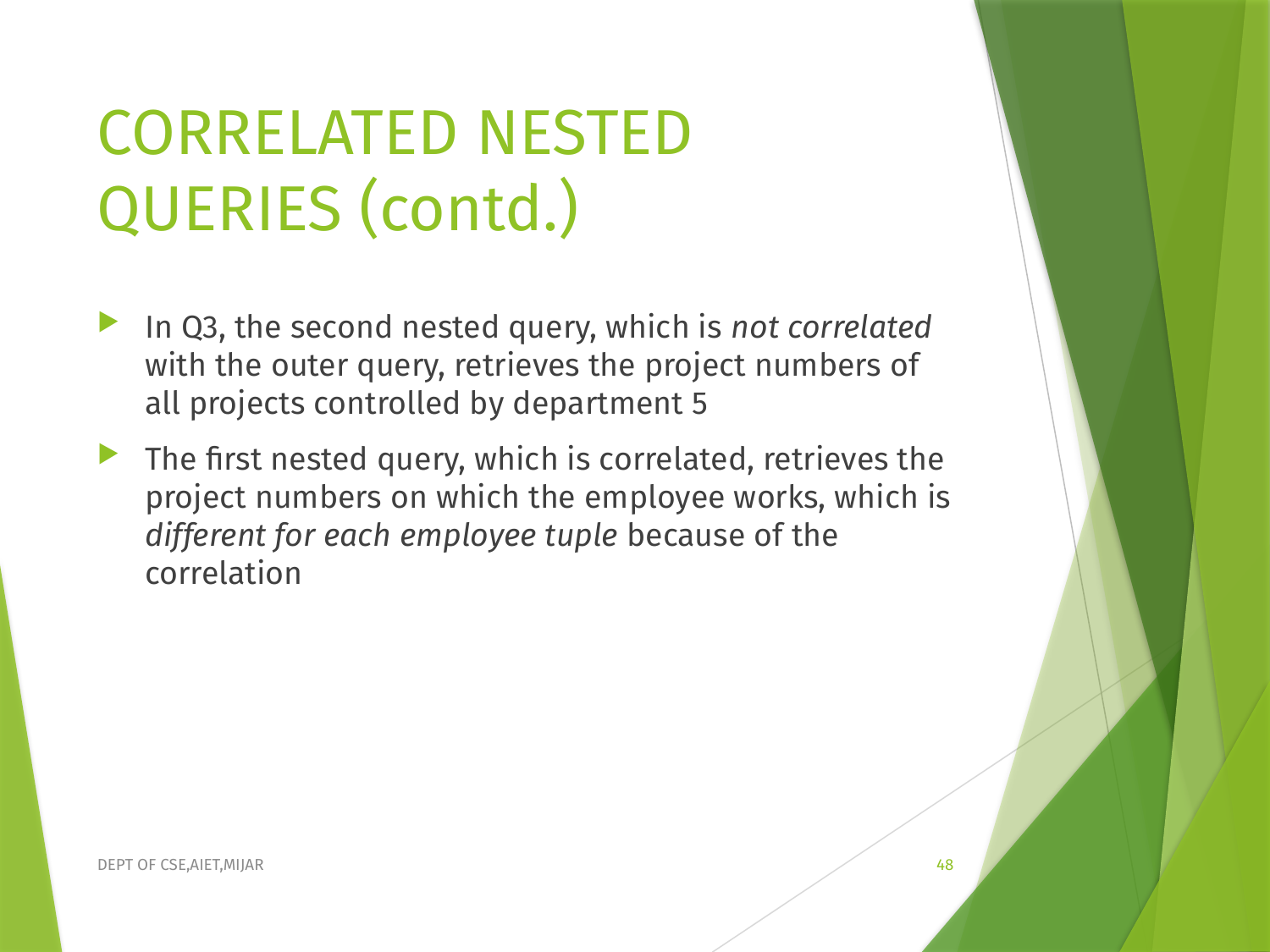

# CORRELATED NESTED QUERIES (contd.)
In Q3, the second nested query, which is not correlated with the outer query, retrieves the project numbers of all projects controlled by department 5
The first nested query, which is correlated, retrieves the project numbers on which the employee works, which is different for each employee tuple because of the correlation
DEPT OF CSE,AIET,MIJAR
48